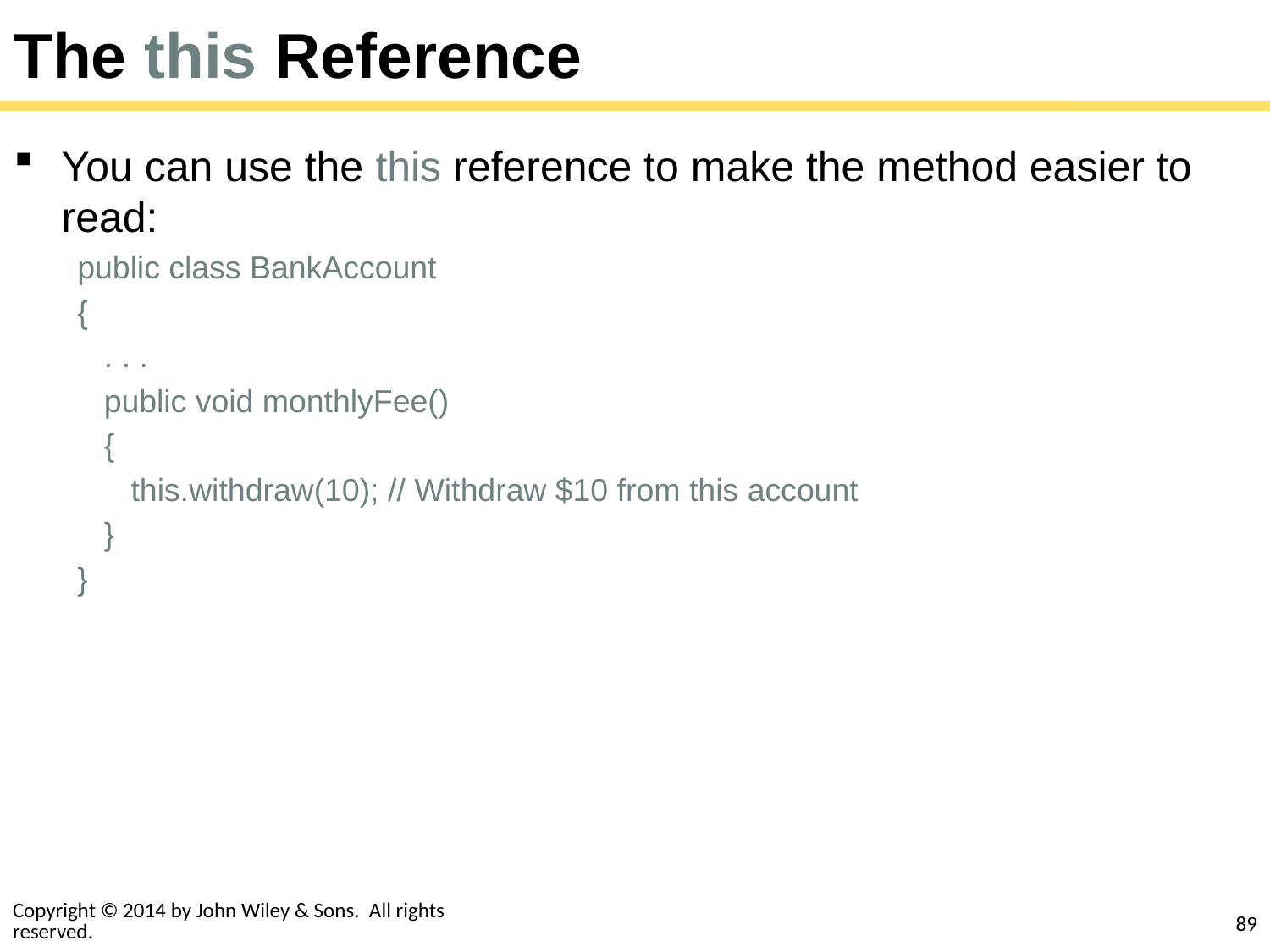

# The this Reference
You can use the this reference to make the method easier to read:
public class BankAccount
{
   . . .
   public void monthlyFee()
   {
      this.withdraw(10); // Withdraw $10 from this account
   }
}